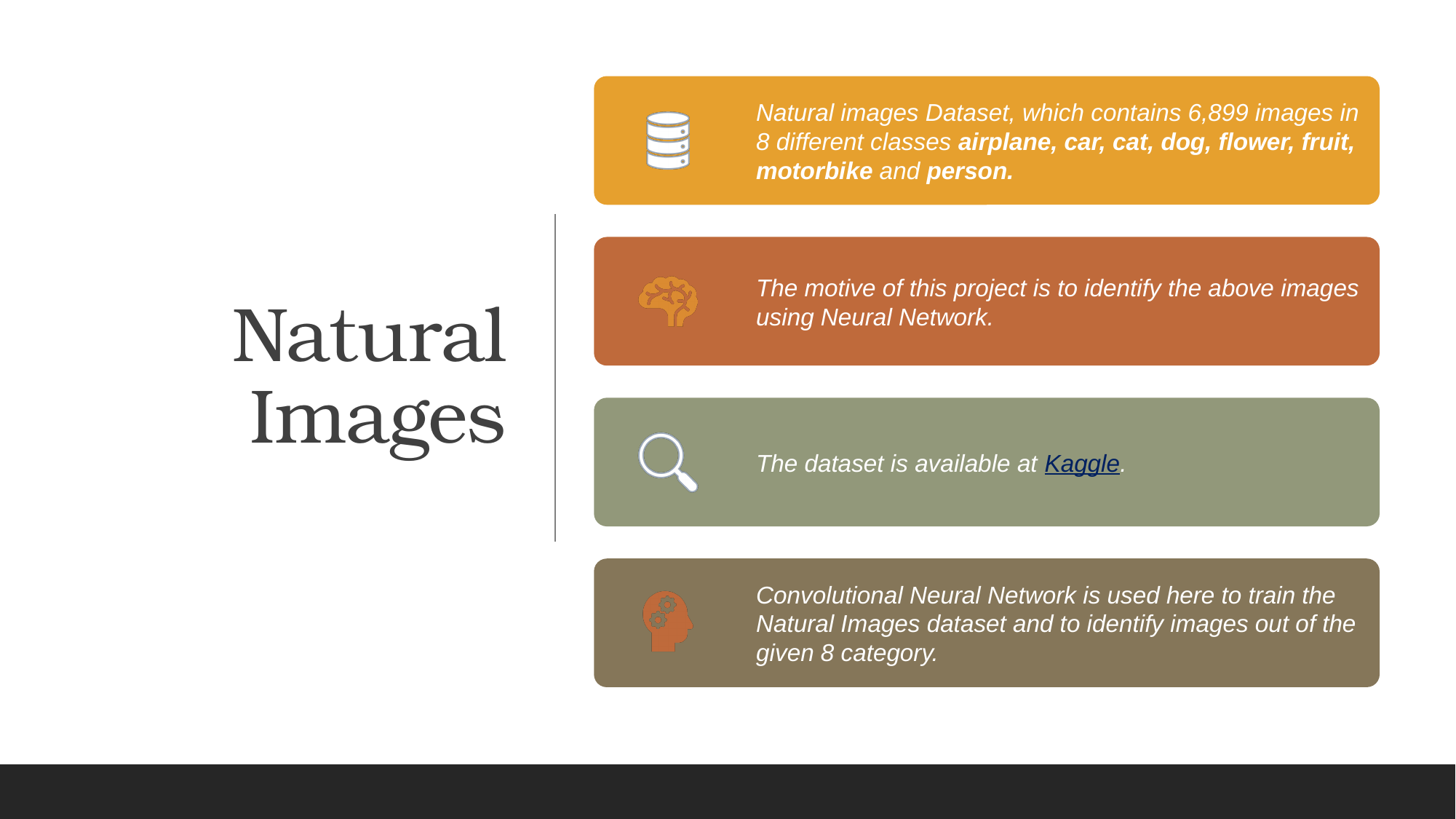

# Natural Images

Natural images Dataset, which contains 6,899 images in 8 different classes airplane, car, cat, dog, flower, fruit, motorbike and person.

The motive of this project is to identify the above images using Neural Network.

The dataset is available at Kaggle.

Convolutional Neural Network is used here to train the Natural Images dataset and to identify images out of the given 8 category.